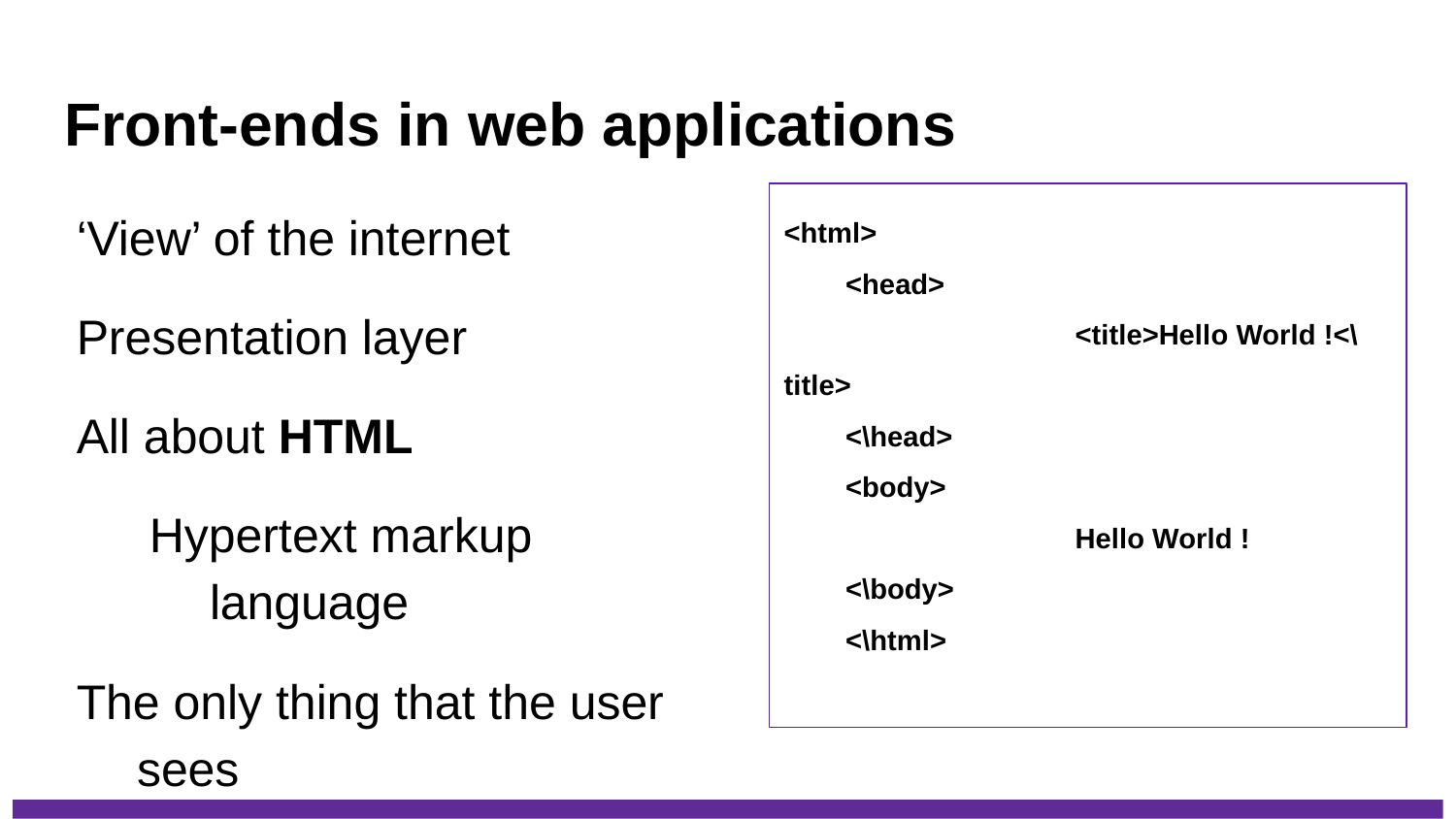

# Front-ends in web applications
‘View’ of the internet
Presentation layer
All about HTML
Hypertext markup language
The only thing that the user sees

<html>
<head>
 		<title>Hello World !<\title>
<\head>
<body>
 		Hello World !
<\body>
<\html>